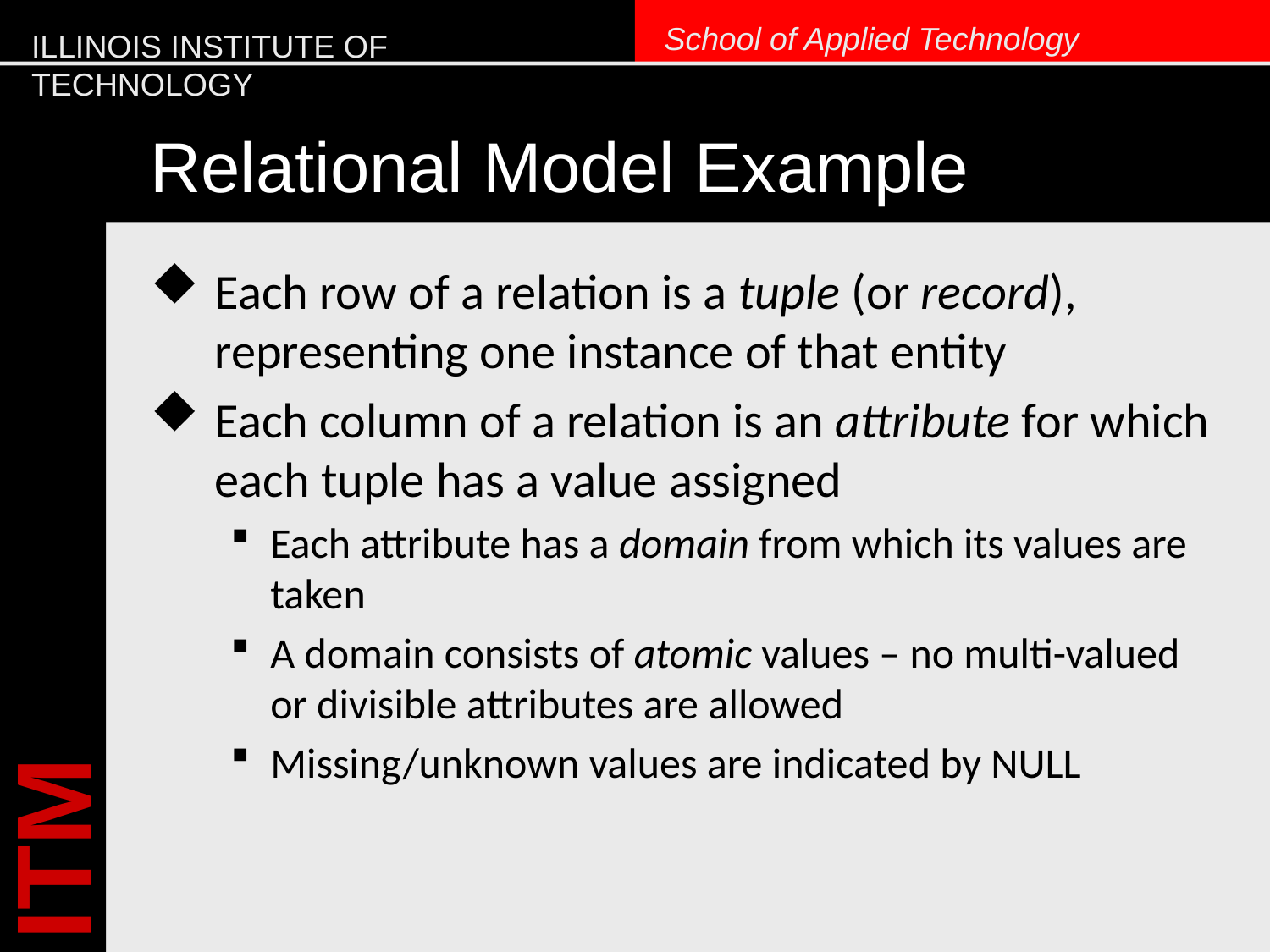

# Relational Model Example
Each row of a relation is a tuple (or record), representing one instance of that entity
Each column of a relation is an attribute for which each tuple has a value assigned
Each attribute has a domain from which its values are taken
A domain consists of atomic values – no multi-valued or divisible attributes are allowed
Missing/unknown values are indicated by NULL